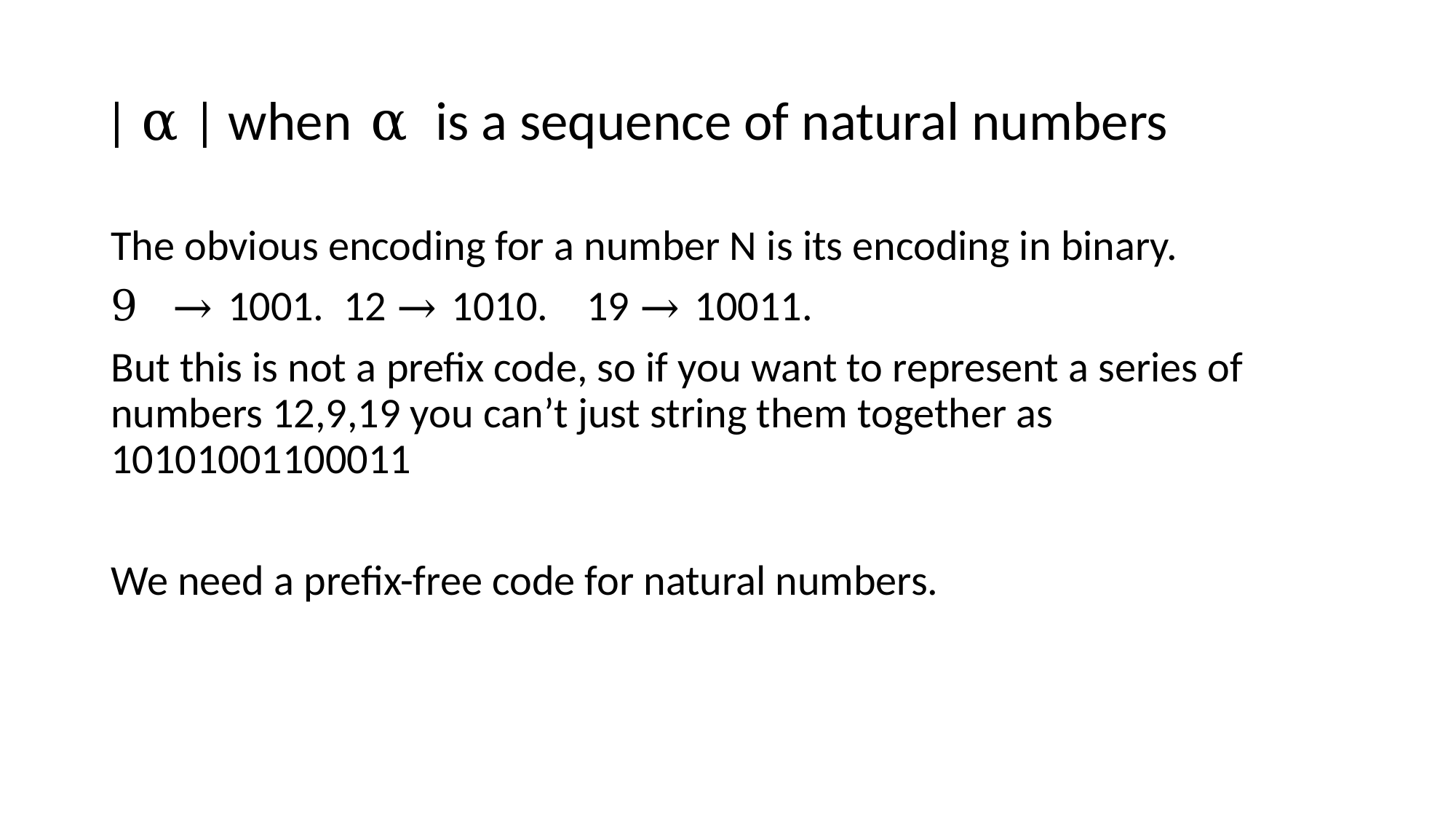

# | α | when α  is a sequence of natural numbers
The obvious encoding for a number N is its encoding in binary.
→ 1001.  12 → 1010.    19 → 10011.
But this is not a prefix code, so if you want to represent a series of numbers 12,9,19 you can’t just string them together as 10101001100011

We need a prefix-free code for natural numbers.